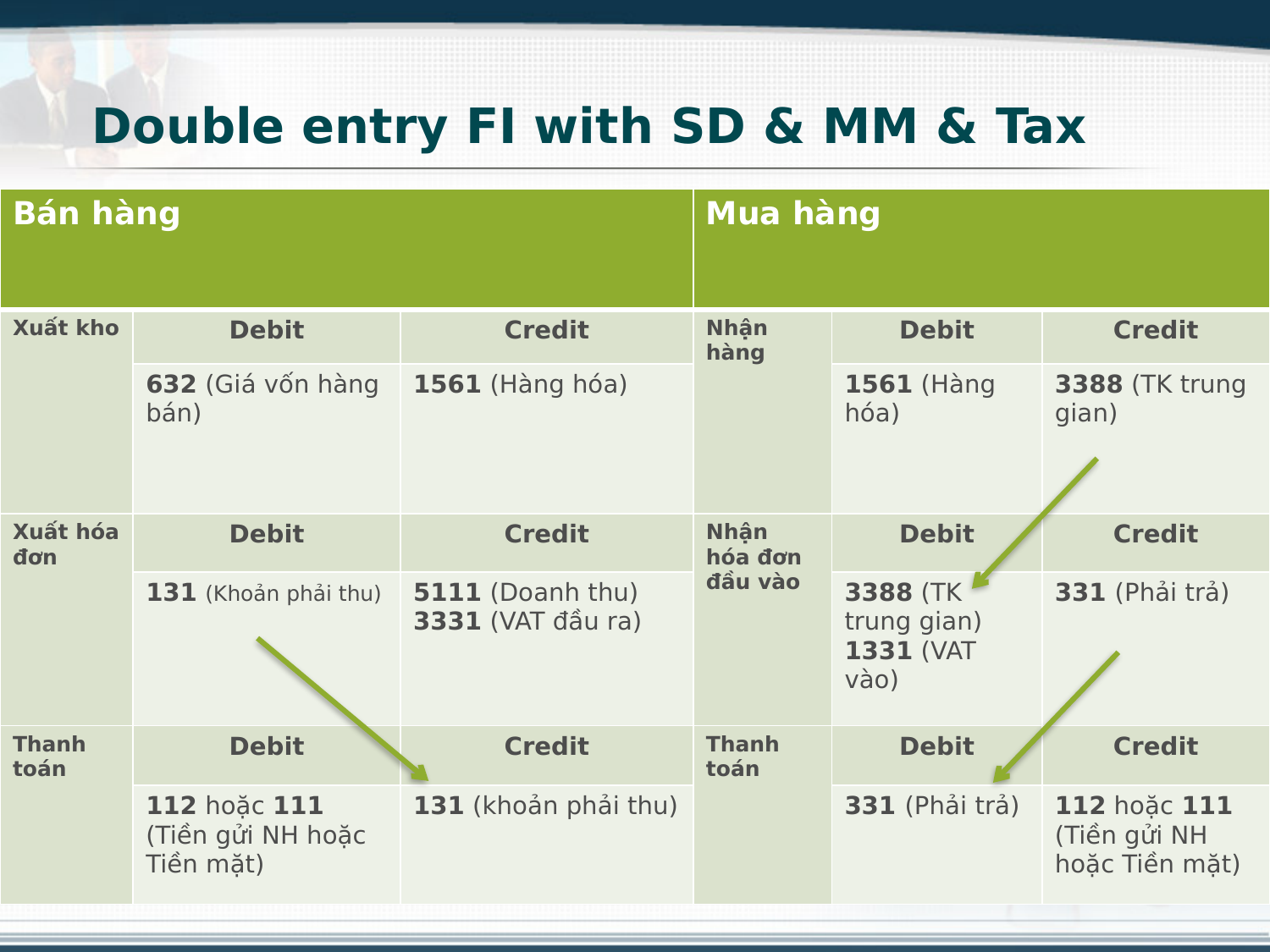

# Double entry FI with SD & MM & Tax
| Bán hàng |  |  | Mua hàng |  |  |
| --- | --- | --- | --- | --- | --- |
| Xuất kho | Debit | Credit | Nhận hàng | Debit | Credit |
|  | 632 (Giá vốn hàng bán) | 1561 (Hàng hóa) |  | 1561 (Hàng hóa) | 3388 (TK trung gian) |
| Xuất hóa đơn | Debit | Credit | Nhận hóa đơn đầu vào | Debit | Credit |
|  | 131 (Khoản phải thu) | 5111 (Doanh thu) 3331 (VAT đầu ra) |  | 3388 (TK trung gian) 1331 (VAT vào) | 331 (Phải trả) |
| Thanh toán | Debit | Credit | Thanh toán | Debit | Credit |
|  | 112 hoặc 111 (Tiền gửi NH hoặc Tiền mặt) | 131 (khoản phải thu) |  | 331 (Phải trả) | 112 hoặc 111 (Tiền gửi NH hoặc Tiền mặt) |